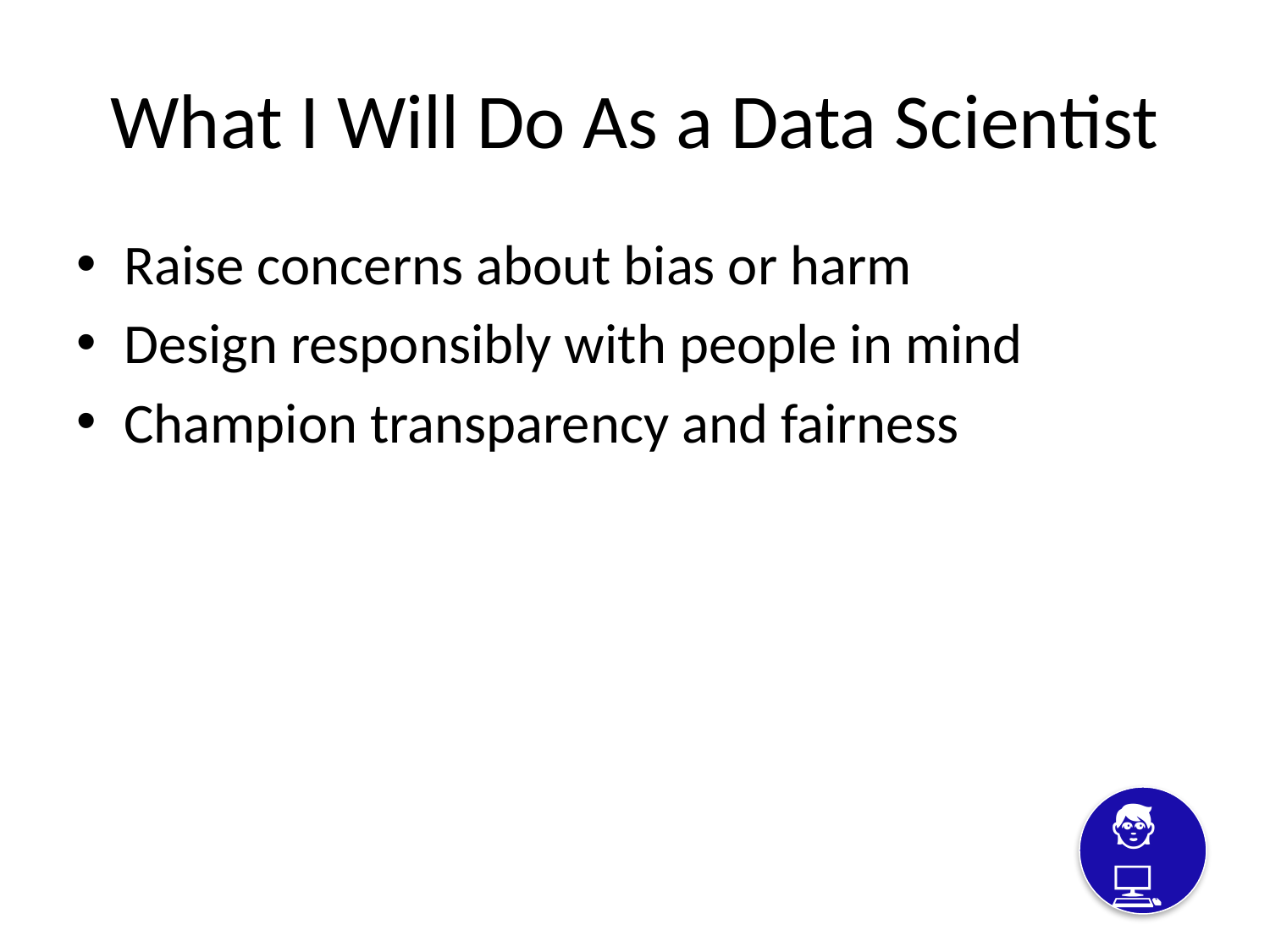

# What I Will Do As a Data Scientist
Raise concerns about bias or harm
Design responsibly with people in mind
Champion transparency and fairness

🧑‍💻